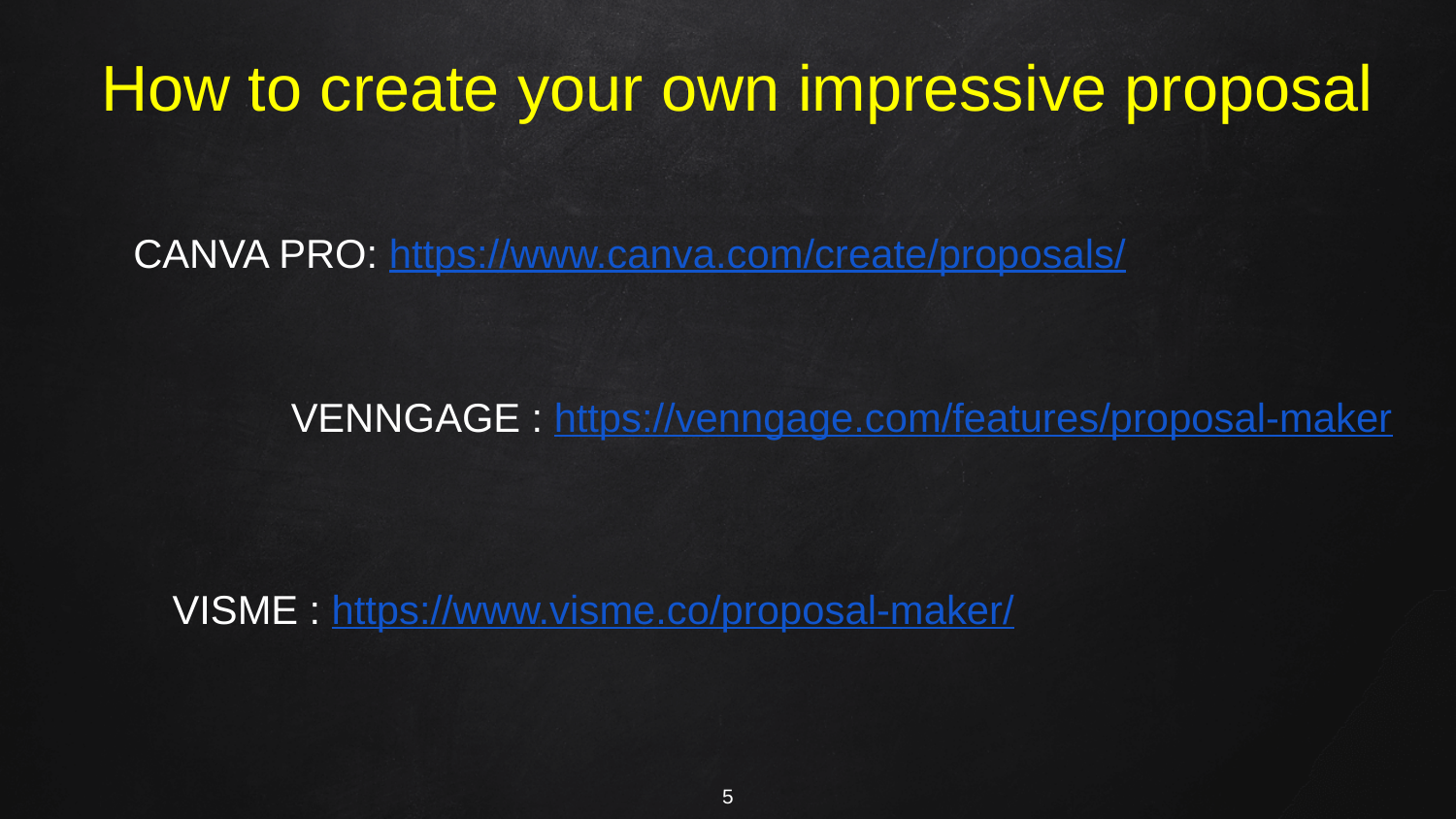

# How to create your own impressive proposal
CANVA PRO: https://www.canva.com/create/proposals/

VENNGAGE : https://venngage.com/features/proposal-maker

VISME : https://www.visme.co/proposal-maker/

5